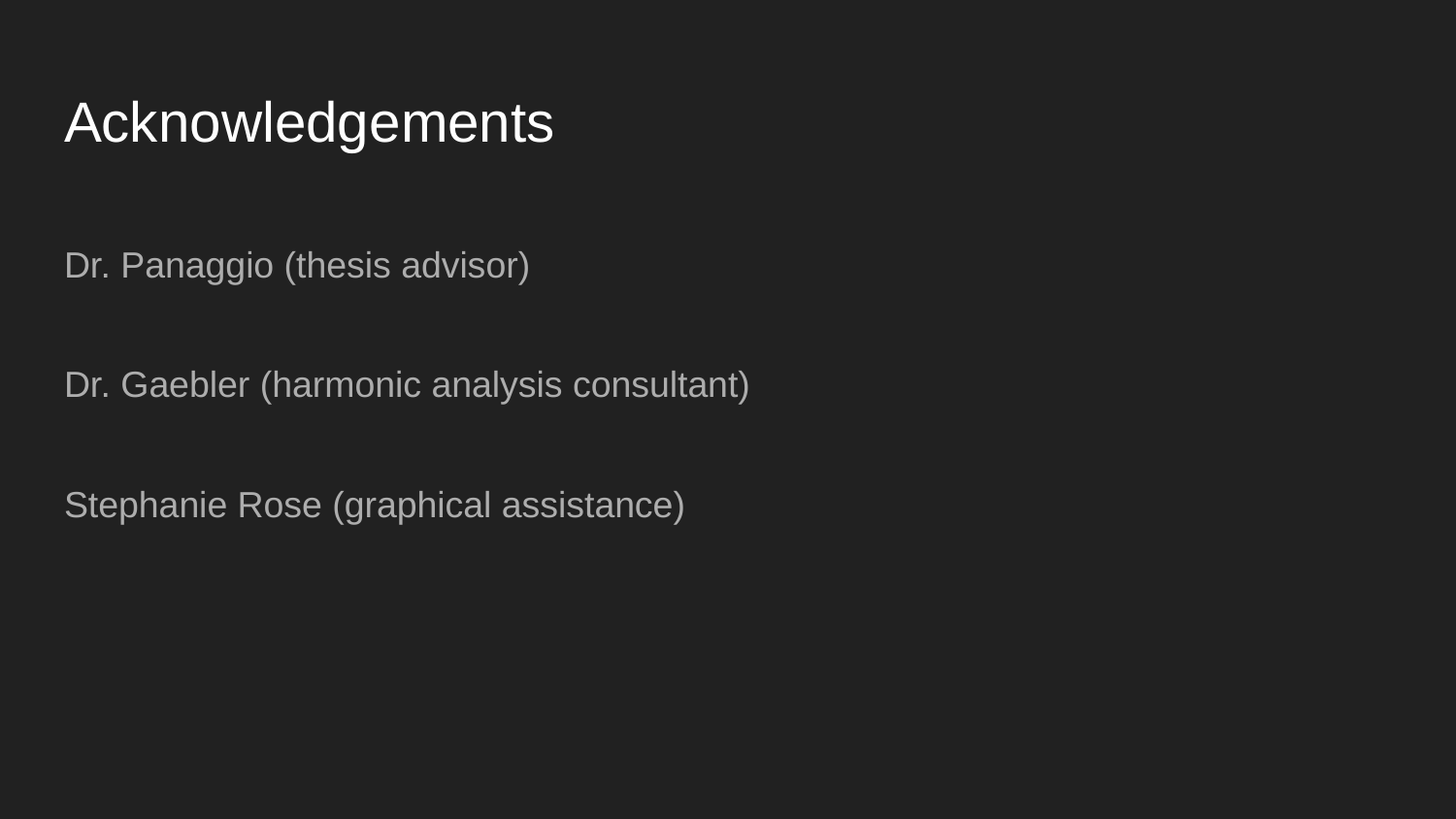

# Acknowledgements
Dr. Panaggio (thesis advisor)
Dr. Gaebler (harmonic analysis consultant)
Stephanie Rose (graphical assistance)